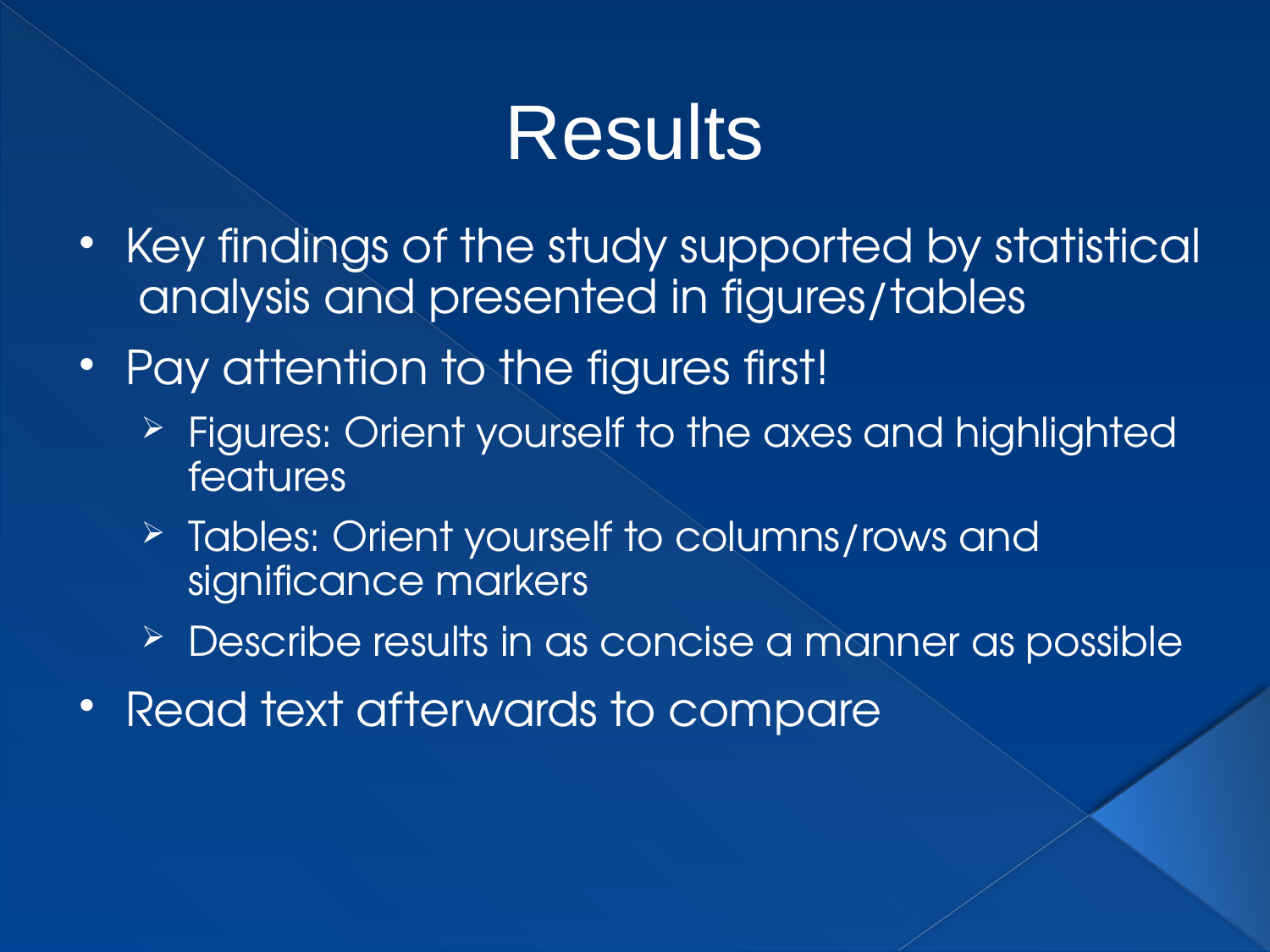

# Results
Key findings of the study supported by statistical  analysis and presented in figures/tables
Pay attention to the figures first!
Figures: Orient yourself to the axes and highlighted features
Tables: Orient yourself to columns/rows and significance markers
Describe results in as concise a manner as possible
Read text afterwards to compare